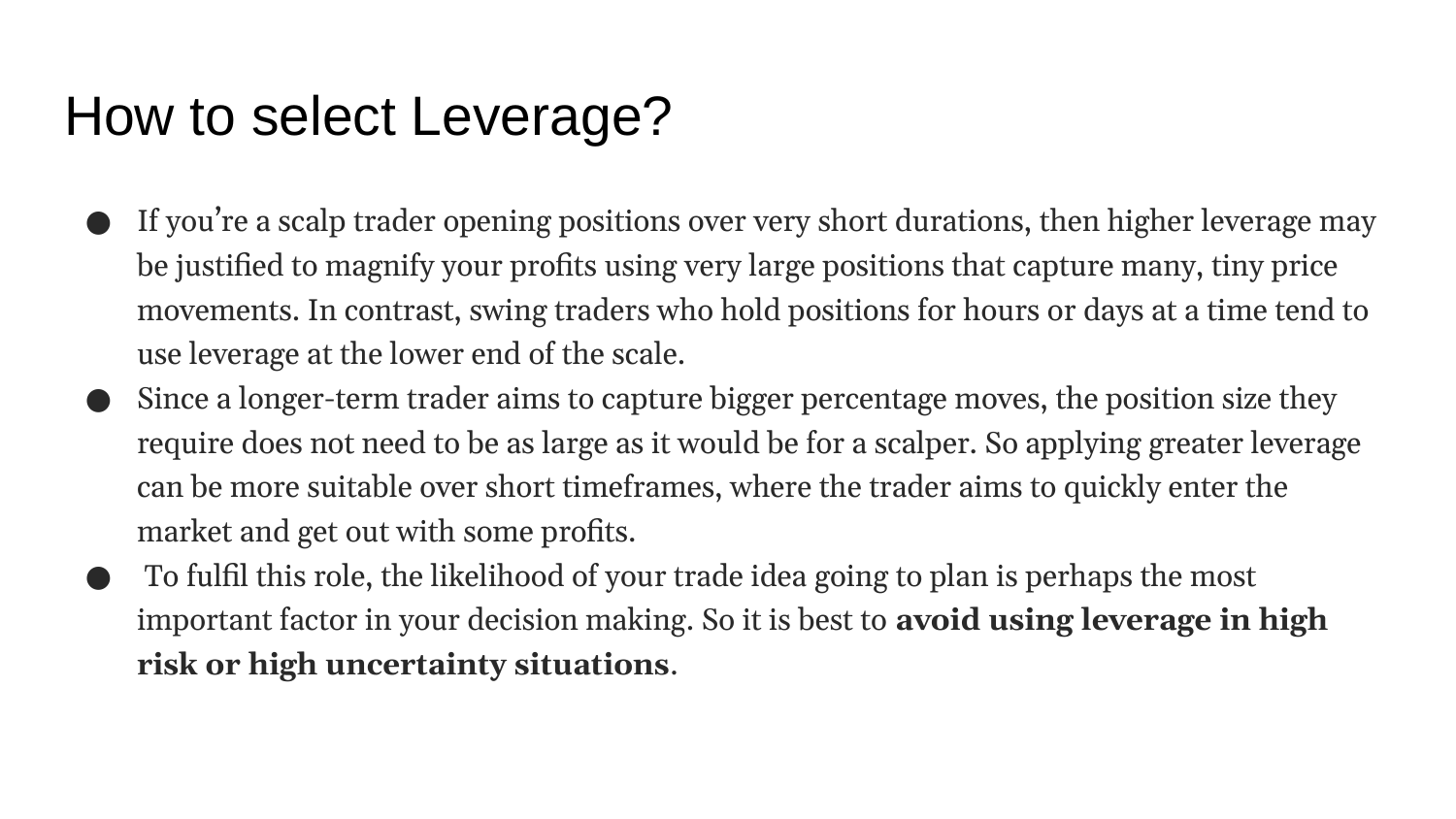

# How to select Leverage?
If you’re a scalp trader opening positions over very short durations, then higher leverage may be justified to magnify your profits using very large positions that capture many, tiny price movements. In contrast, swing traders who hold positions for hours or days at a time tend to use leverage at the lower end of the scale.
Since a longer-term trader aims to capture bigger percentage moves, the position size they require does not need to be as large as it would be for a scalper. So applying greater leverage can be more suitable over short timeframes, where the trader aims to quickly enter the market and get out with some profits.
 To fulfil this role, the likelihood of your trade idea going to plan is perhaps the most important factor in your decision making. So it is best to avoid using leverage in high risk or high uncertainty situations.